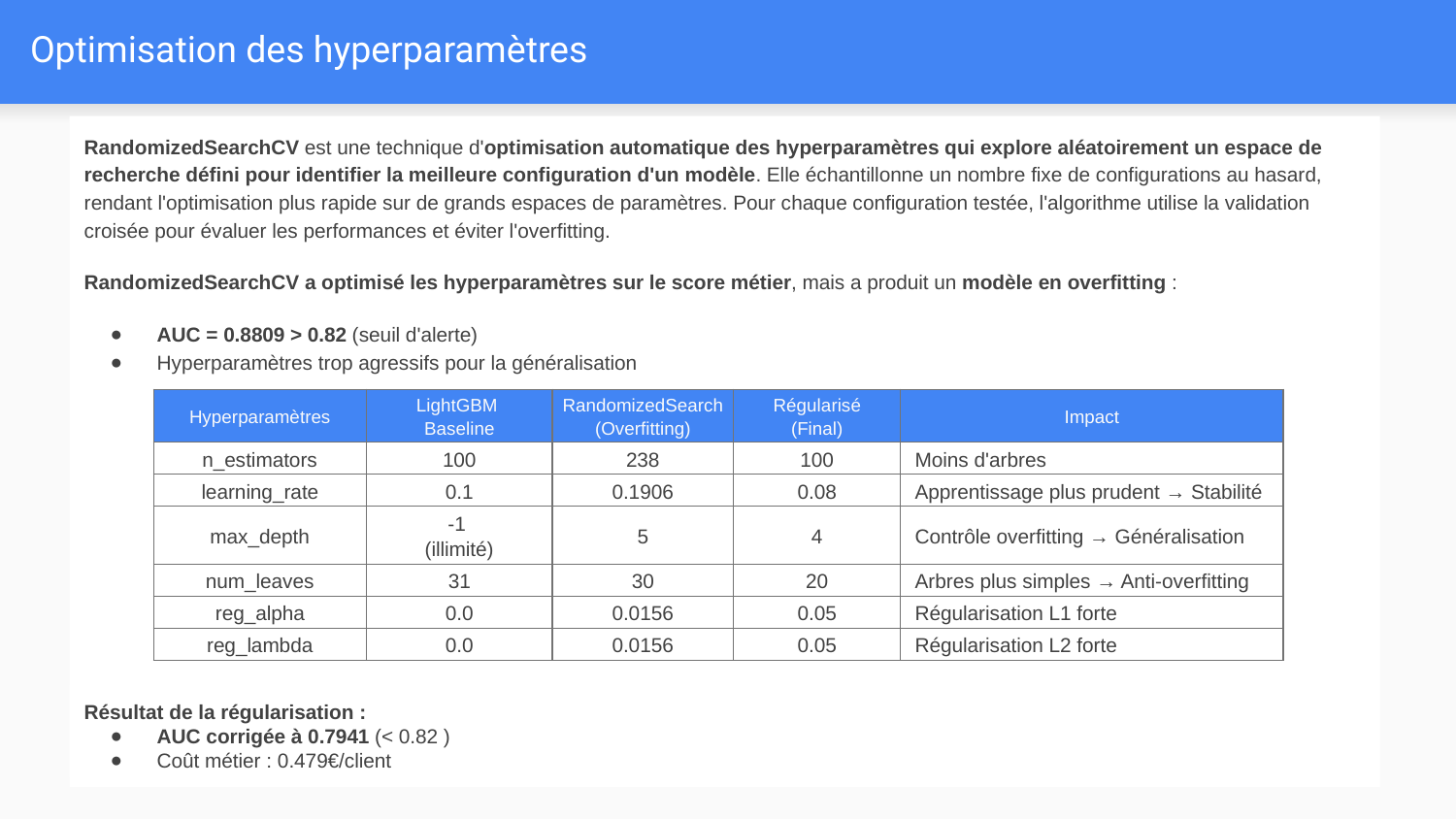

# Optimisation des hyperparamètres
RandomizedSearchCV est une technique d'optimisation automatique des hyperparamètres qui explore aléatoirement un espace de recherche défini pour identifier la meilleure configuration d'un modèle. Elle échantillonne un nombre fixe de configurations au hasard, rendant l'optimisation plus rapide sur de grands espaces de paramètres. Pour chaque configuration testée, l'algorithme utilise la validation croisée pour évaluer les performances et éviter l'overfitting.
RandomizedSearchCV a optimisé les hyperparamètres sur le score métier, mais a produit un modèle en overfitting :
AUC = 0.8809 > 0.82 (seuil d'alerte)
Hyperparamètres trop agressifs pour la généralisation

| Hyperparamètres | LightGBM Baseline | RandomizedSearch (Overfitting) | Régularisé (Final) | Impact |
| --- | --- | --- | --- | --- |
| n\_estimators | 100 | 238 | 100 | Moins d'arbres |
| learning\_rate | 0.1 | 0.1906 | 0.08 | Apprentissage plus prudent → Stabilité |
| max\_depth | -1 (illimité) | 5 | 4 | Contrôle overfitting → Généralisation |
| num\_leaves | 31 | 30 | 20 | Arbres plus simples → Anti-overfitting |
| reg\_alpha | 0.0 | 0.0156 | 0.05 | Régularisation L1 forte |
| reg\_lambda | 0.0 | 0.0156 | 0.05 | Régularisation L2 forte |

Résultat de la régularisation :
AUC corrigée à 0.7941 (< 0.82 )
Coût métier : 0.479€/client